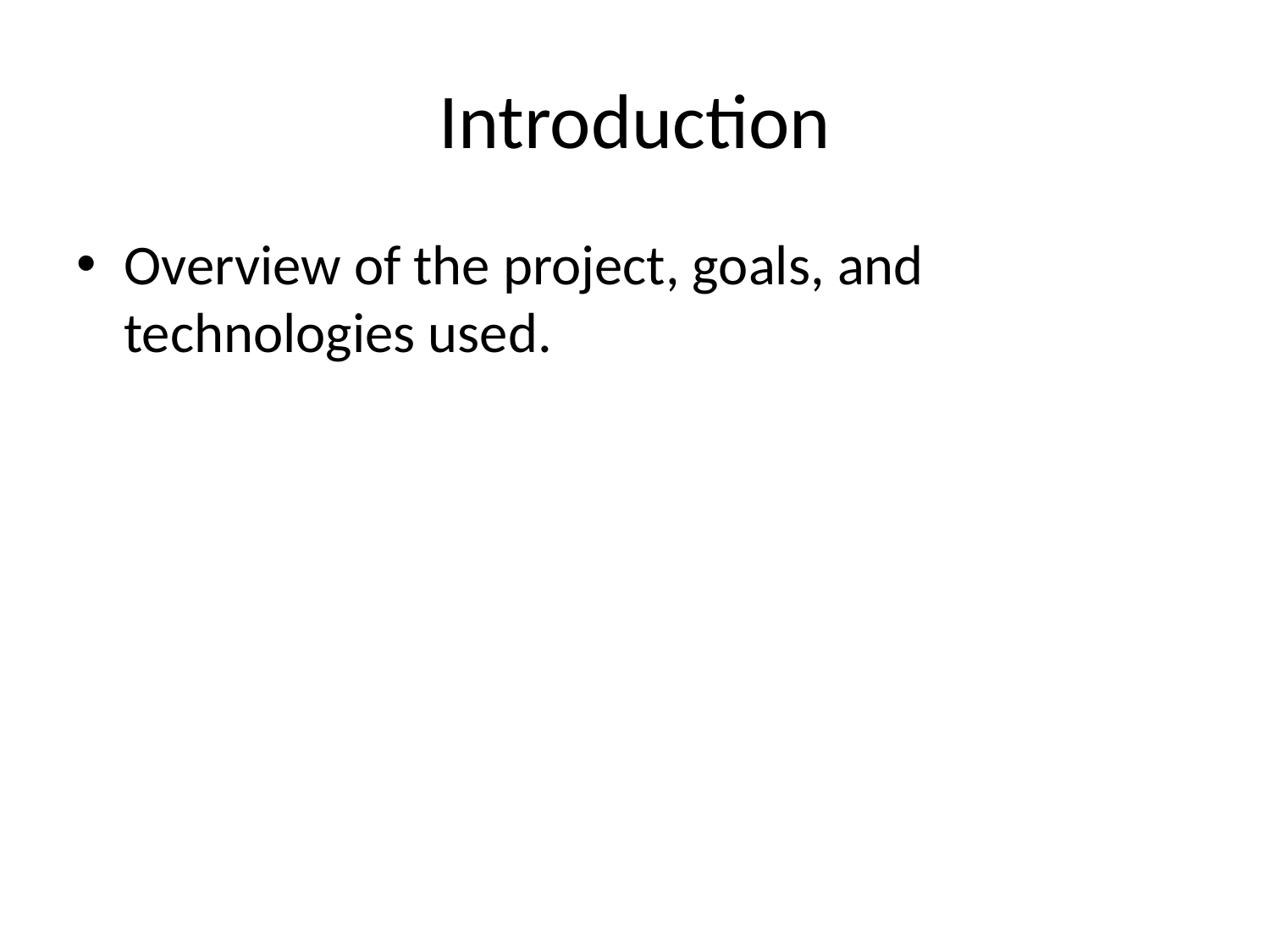

# Introduction
Overview of the project, goals, and technologies used.